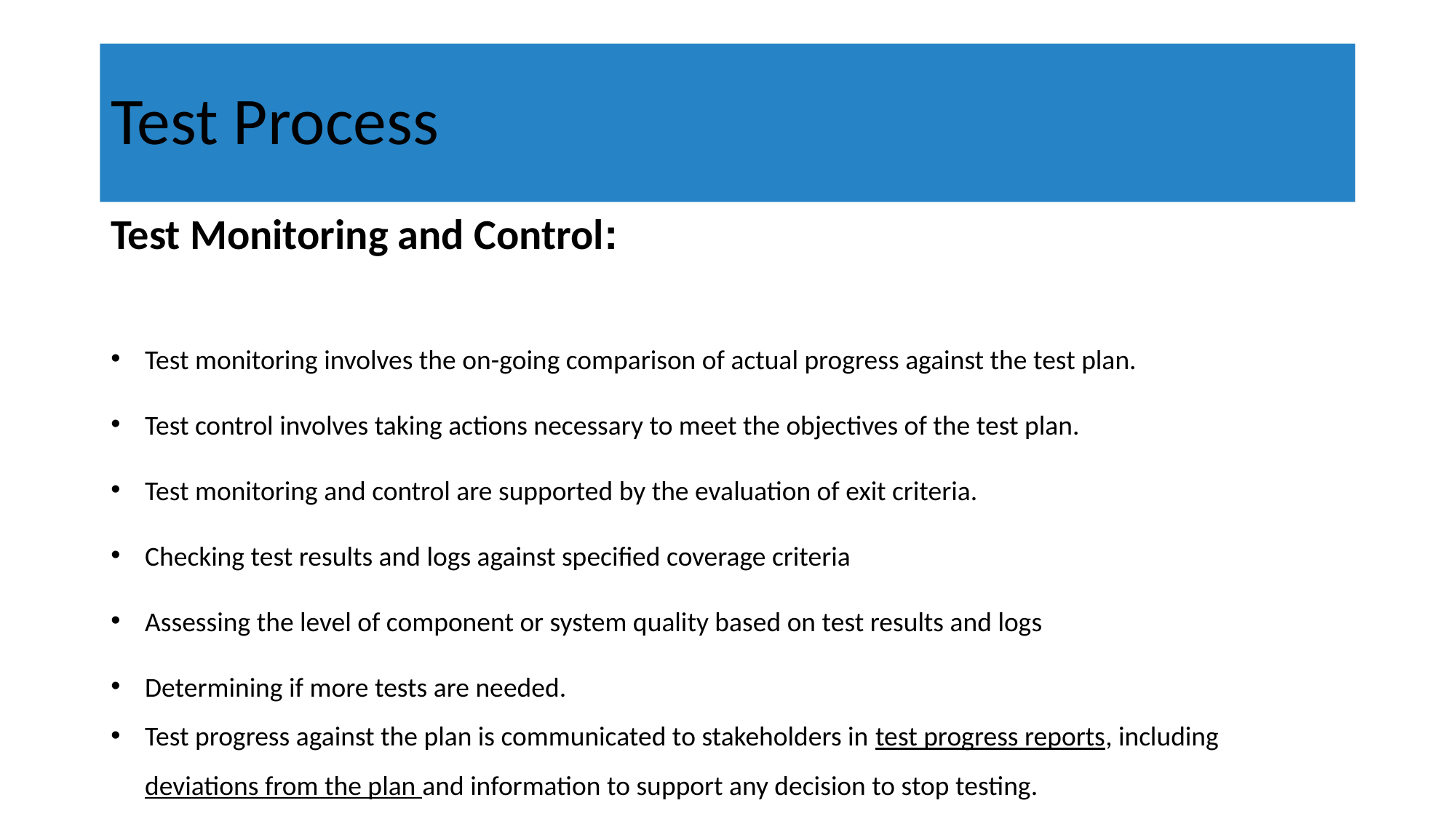

# Test Process
Test Monitoring and Control:

Test monitoring involves the on-going comparison of actual progress against the test plan.
Test control involves taking actions necessary to meet the objectives of the test plan.
Test monitoring and control are supported by the evaluation of exit criteria.
Checking test results and logs against specified coverage criteria
Assessing the level of component or system quality based on test results and logs
Determining if more tests are needed.
Test progress against the plan is communicated to stakeholders in test progress reports, including deviations from the plan and information to support any decision to stop testing.